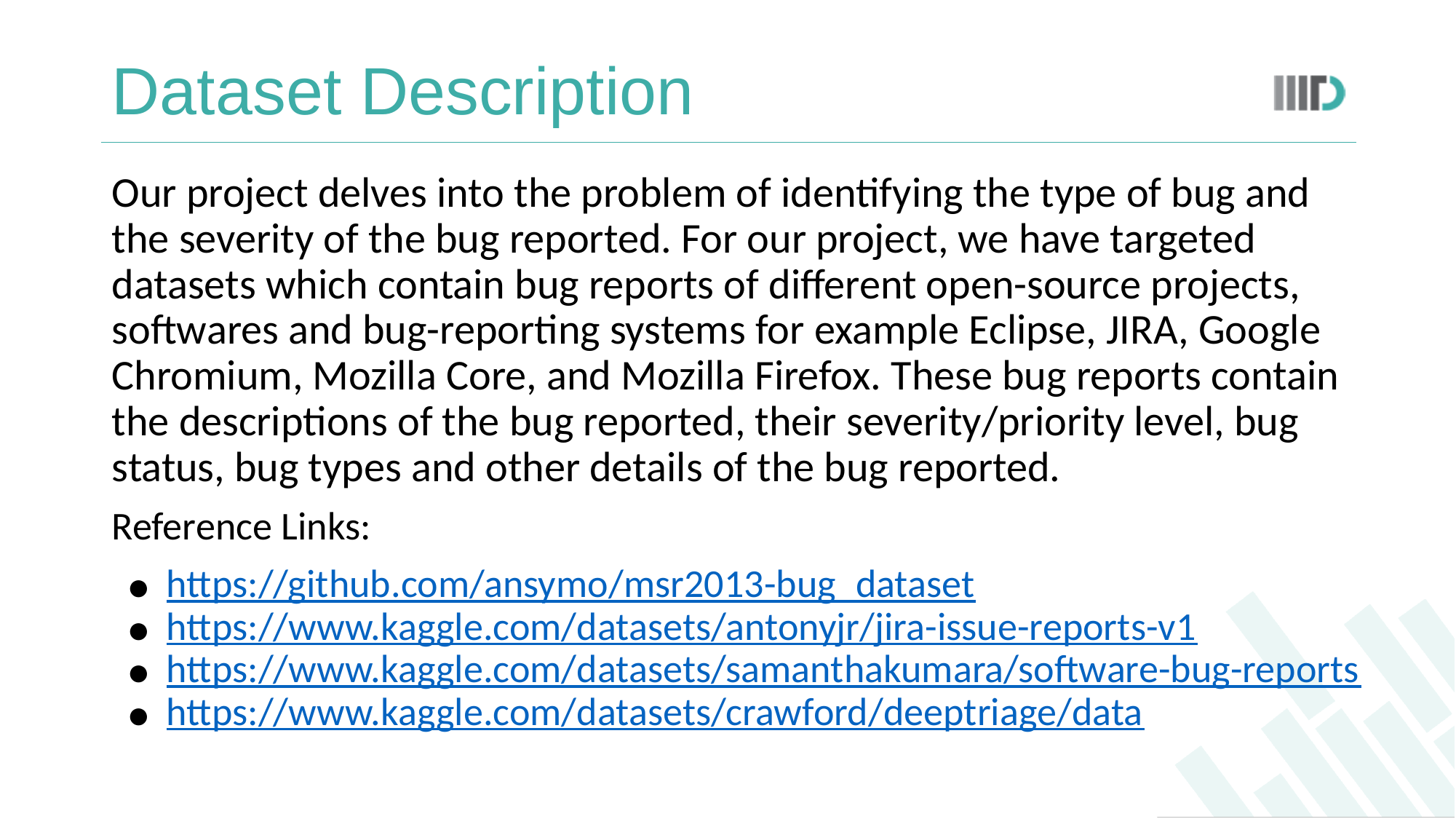

# Dataset Description
Our project delves into the problem of identifying the type of bug and the severity of the bug reported. For our project, we have targeted datasets which contain bug reports of different open-source projects, softwares and bug-reporting systems for example Eclipse, JIRA, Google Chromium, Mozilla Core, and Mozilla Firefox. These bug reports contain the descriptions of the bug reported, their severity/priority level, bug status, bug types and other details of the bug reported.
Reference Links:
https://github.com/ansymo/msr2013-bug_dataset
https://www.kaggle.com/datasets/antonyjr/jira-issue-reports-v1
https://www.kaggle.com/datasets/samanthakumara/software-bug-reports
https://www.kaggle.com/datasets/crawford/deeptriage/data